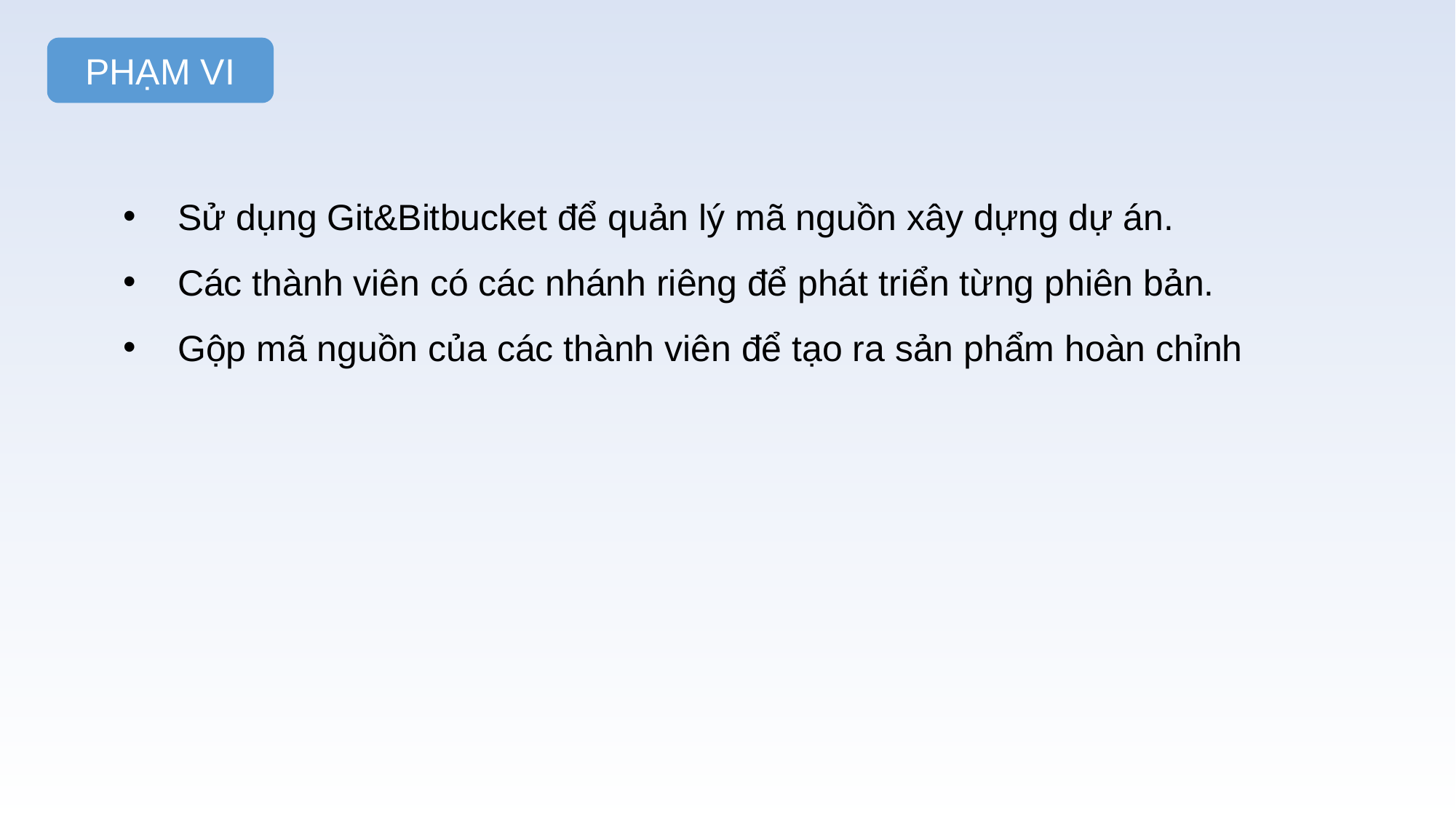

PHẠM VI
Sử dụng Git&Bitbucket để quản lý mã nguồn xây dựng dự án.
Các thành viên có các nhánh riêng để phát triển từng phiên bản.
Gộp mã nguồn của các thành viên để tạo ra sản phẩm hoàn chỉnh